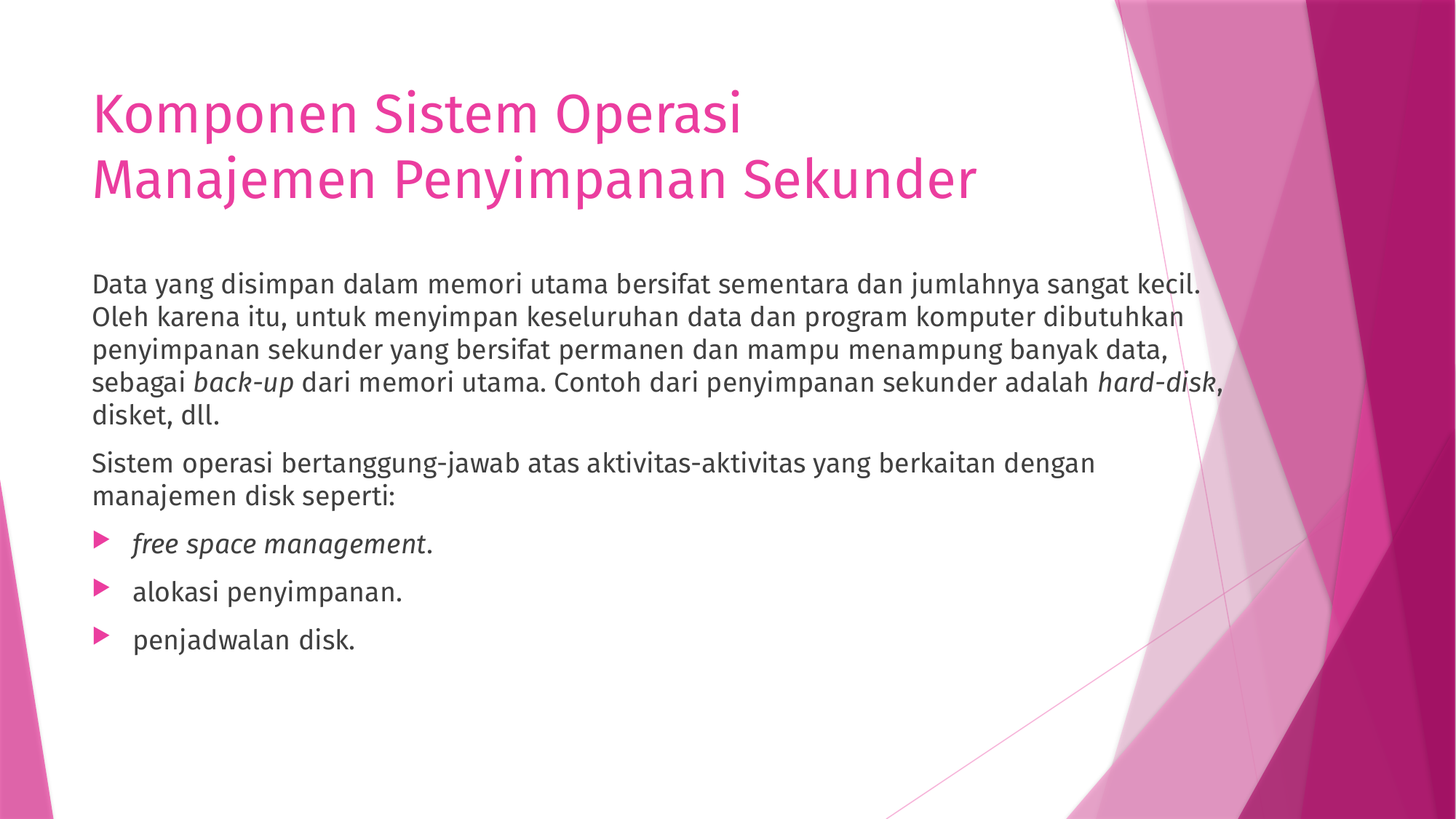

# Komponen Sistem Operasi Manajemen Penyimpanan Sekunder
Data yang disimpan dalam memori utama bersifat sementara dan jumlahnya sangat kecil. Oleh karena itu, untuk menyimpan keseluruhan data dan program komputer dibutuhkan penyimpanan sekunder yang bersifat permanen dan mampu menampung banyak data, sebagai back-up dari memori utama. Contoh dari penyimpanan sekunder adalah hard-disk, disket, dll.
Sistem operasi bertanggung-jawab atas aktivitas-aktivitas yang berkaitan dengan manajemen disk seperti:
free space management.
alokasi penyimpanan.
penjadwalan disk.